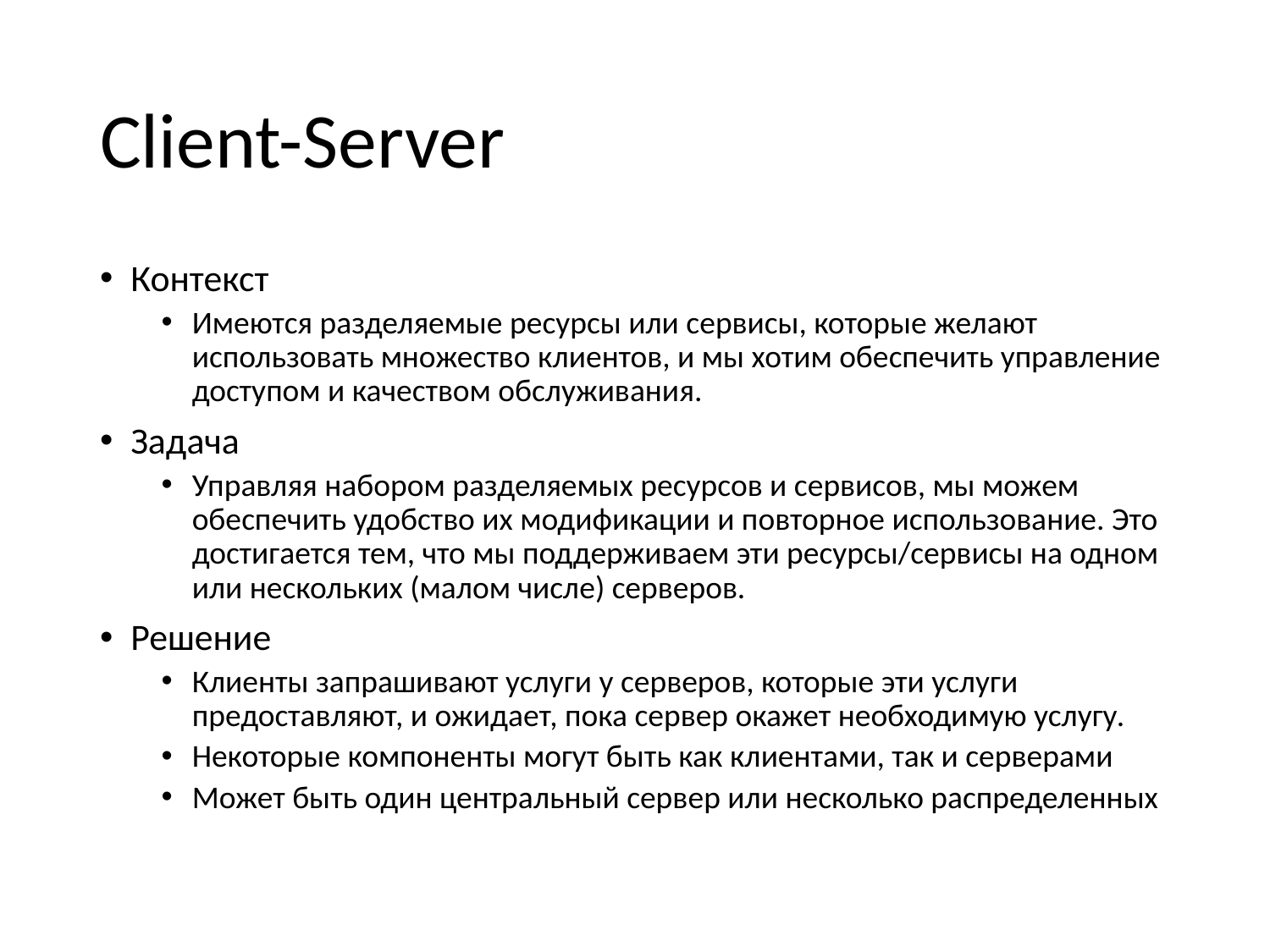

# Client-Server
Контекст
Имеются разделяемые ресурсы или сервисы, которые желают использовать множество клиентов, и мы хотим обеспечить управление доступом и качеством обслуживания.
Задача
Управляя набором разделяемых ресурсов и сервисов, мы можем обеспечить удобство их модификации и повторное использование. Это достигается тем, что мы поддерживаем эти ресурсы/сервисы на одном или нескольких (малом числе) серверов.
Решение
Клиенты запрашивают услуги у серверов, которые эти услуги предоставляют, и ожидает, пока сервер окажет необходимую услугу.
Некоторые компоненты могут быть как клиентами, так и серверами
Может быть один центральный сервер или несколько распределенных